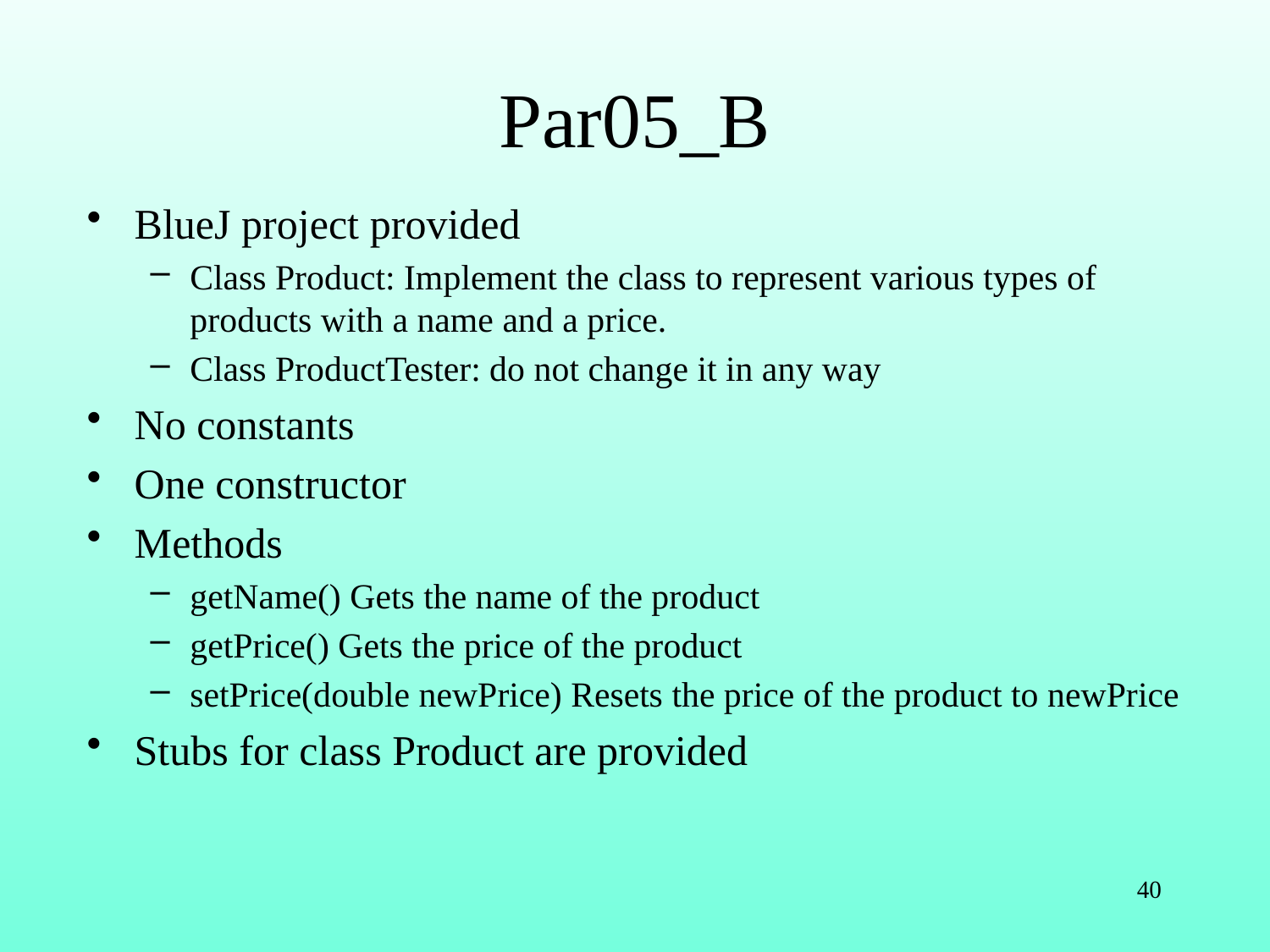

# Par05_B
BlueJ project provided
Class Product: Implement the class to represent various types of products with a name and a price.
Class ProductTester: do not change it in any way
No constants
One constructor
Methods
getName() Gets the name of the product
getPrice() Gets the price of the product
setPrice(double newPrice) Resets the price of the product to newPrice
Stubs for class Product are provided
40